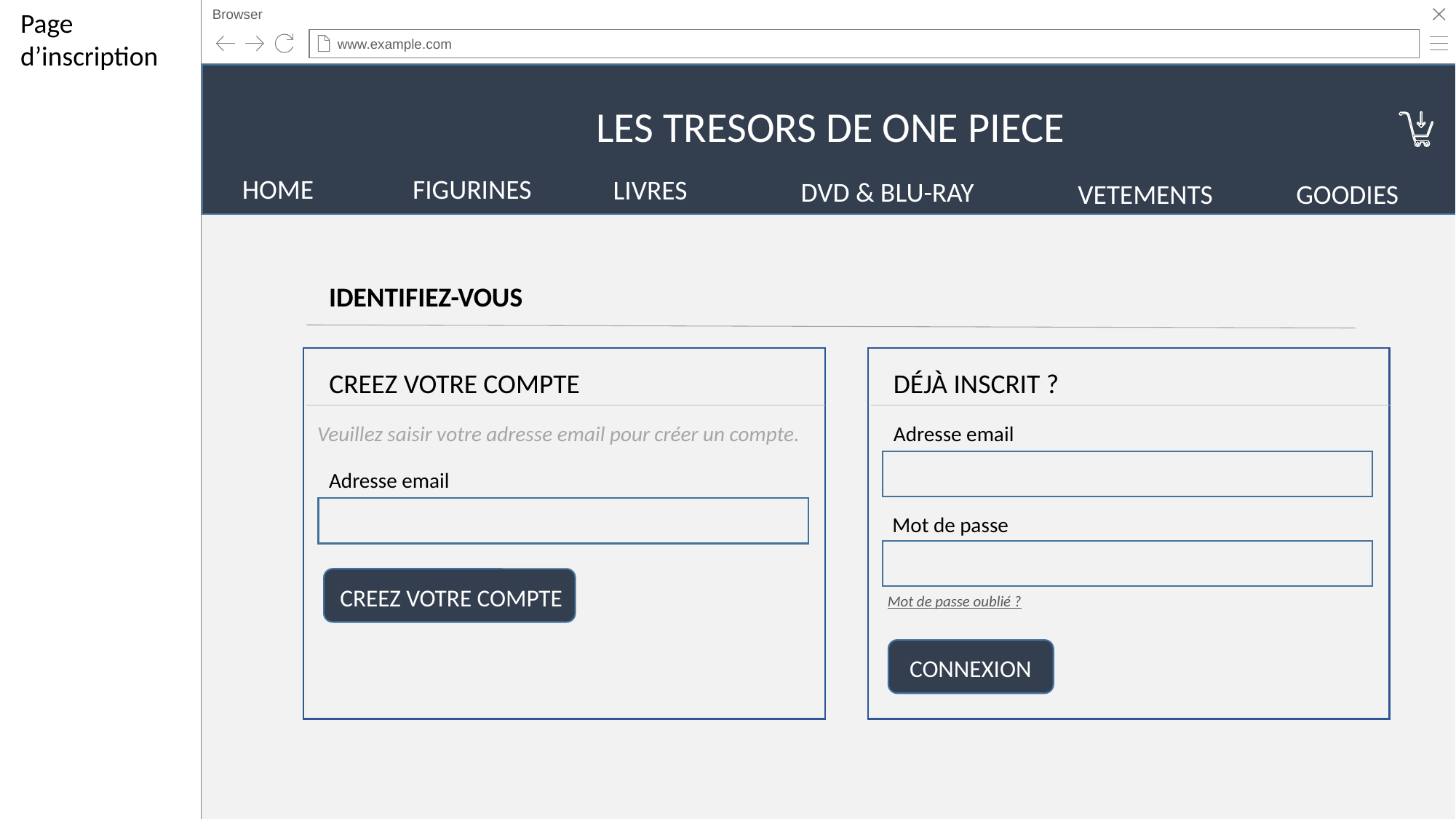

Browser

www.example.com

Page d’inscription

LES TRESORS DE ONE PIECE

FIGURINES
HOME
LIVRES
DVD & BLU-RAY
VETEMENTS
GOODIES
IDENTIFIEZ-VOUS

CREEZ VOTRE COMPTE
DÉJÀ INSCRIT ?
Adresse email
Veuillez saisir votre adresse email pour créer un compte.

Adresse email

Mot de passe

CREEZ VOTRE COMPTE
Mot de passe oublié ?

CONNEXION